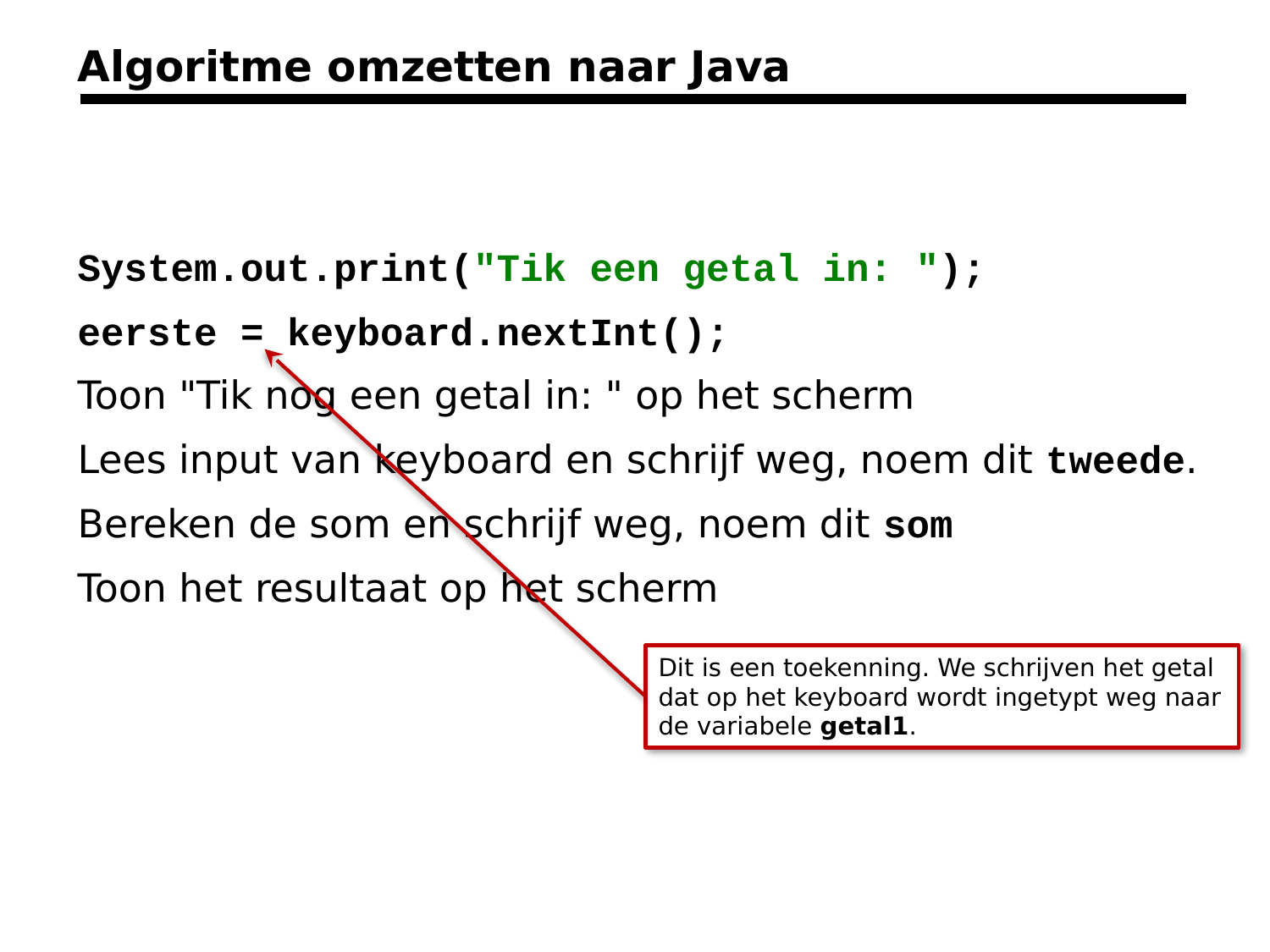

# Algoritme omzetten naar Java

System.out.print("Tik een getal in: ");
eerste = keyboard.nextInt();
Toon "Tik nog een getal in: " op het scherm
Lees input van keyboard en schrijf weg, noem dit tweede.
Bereken de som en schrijf weg, noem dit som
Toon het resultaat op het scherm
Dit is een toekenning. We schrijven het getal dat op het keyboard wordt ingetypt weg naar de variabele getal1.